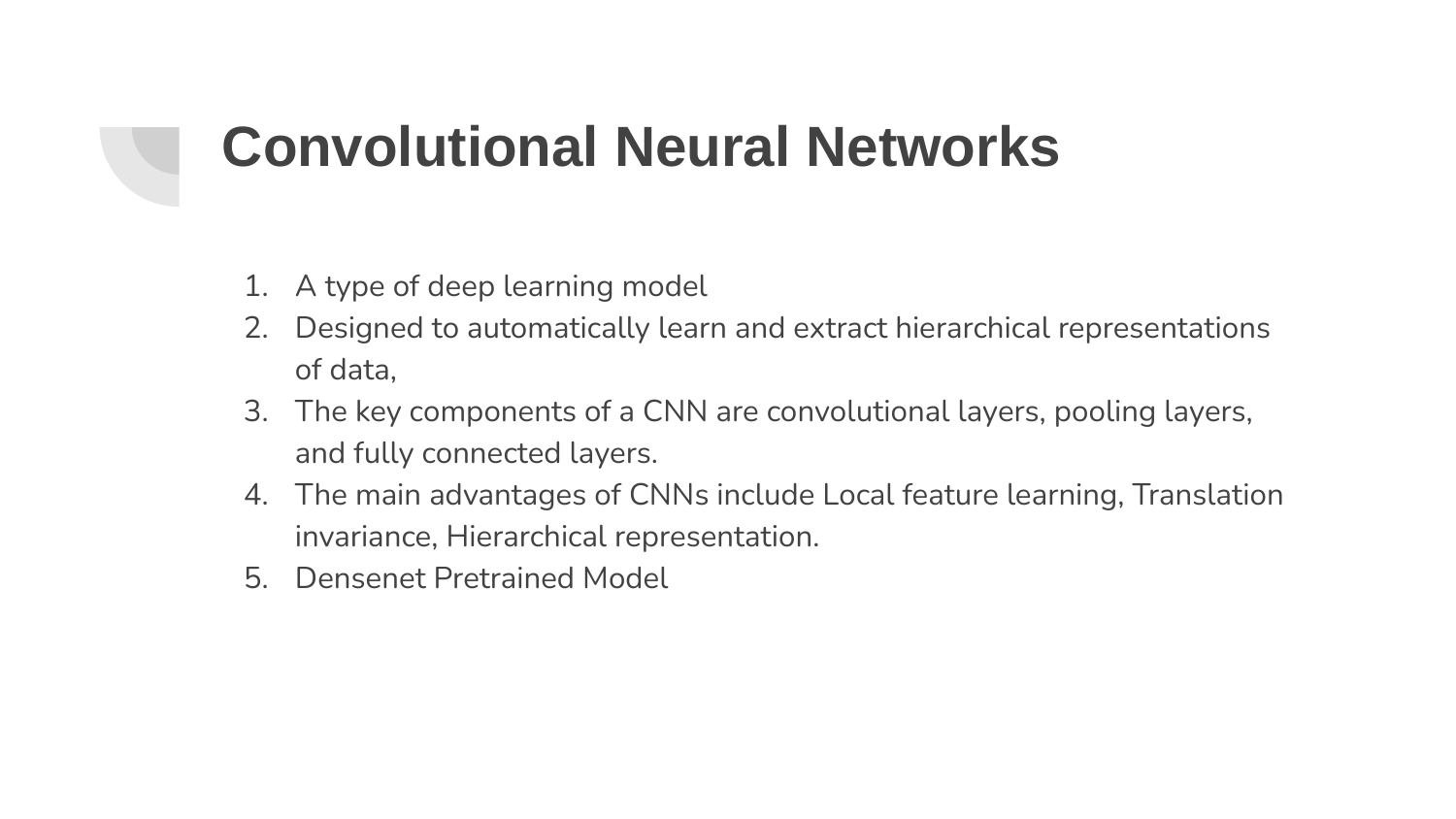

# Convolutional Neural Networks
A type of deep learning model
Designed to automatically learn and extract hierarchical representations of data,
The key components of a CNN are convolutional layers, pooling layers, and fully connected layers.
The main advantages of CNNs include Local feature learning, Translation invariance, Hierarchical representation.
Densenet Pretrained Model